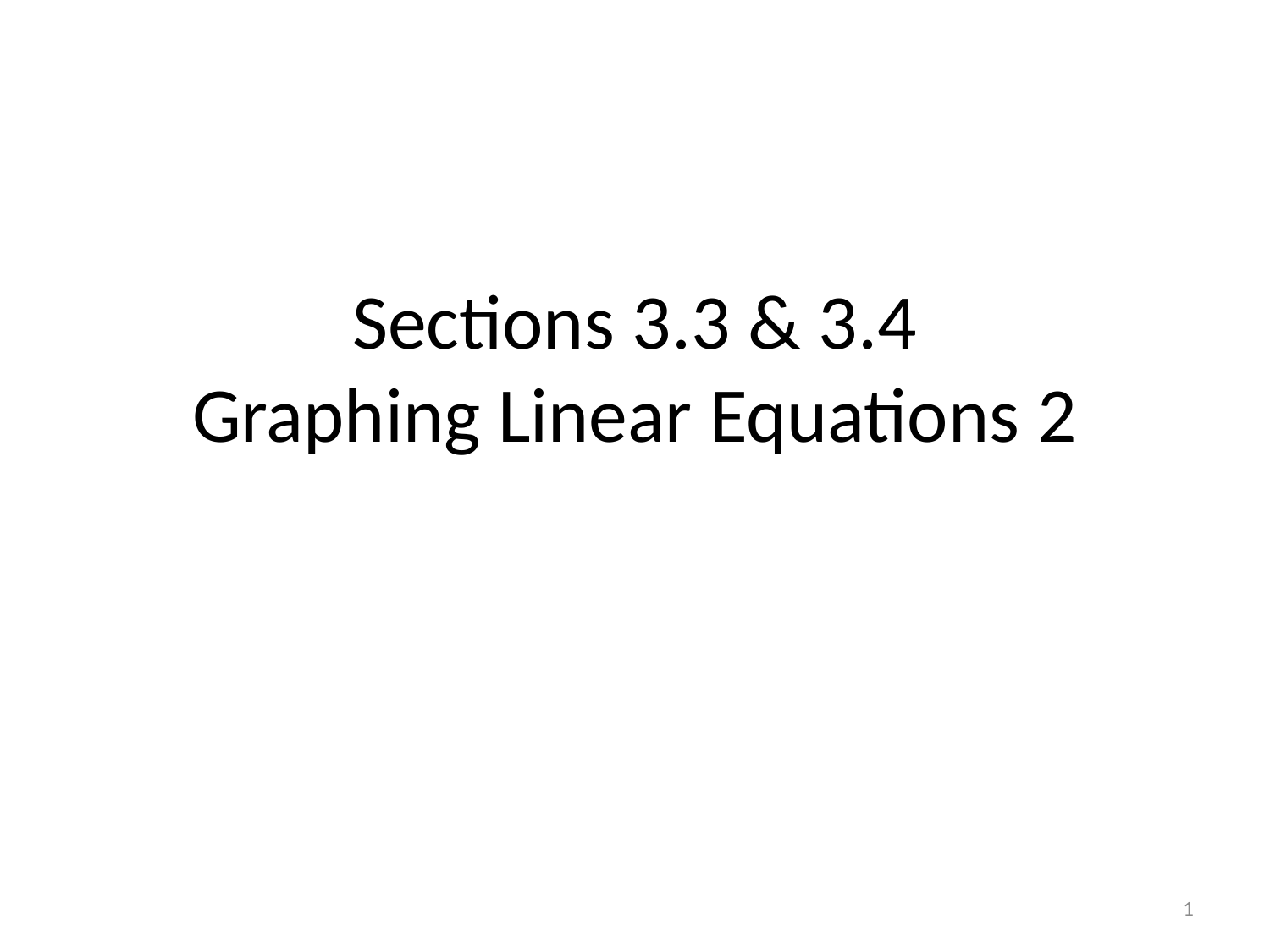

# Sections 3.3 & 3.4 Graphing Linear Equations 2
1